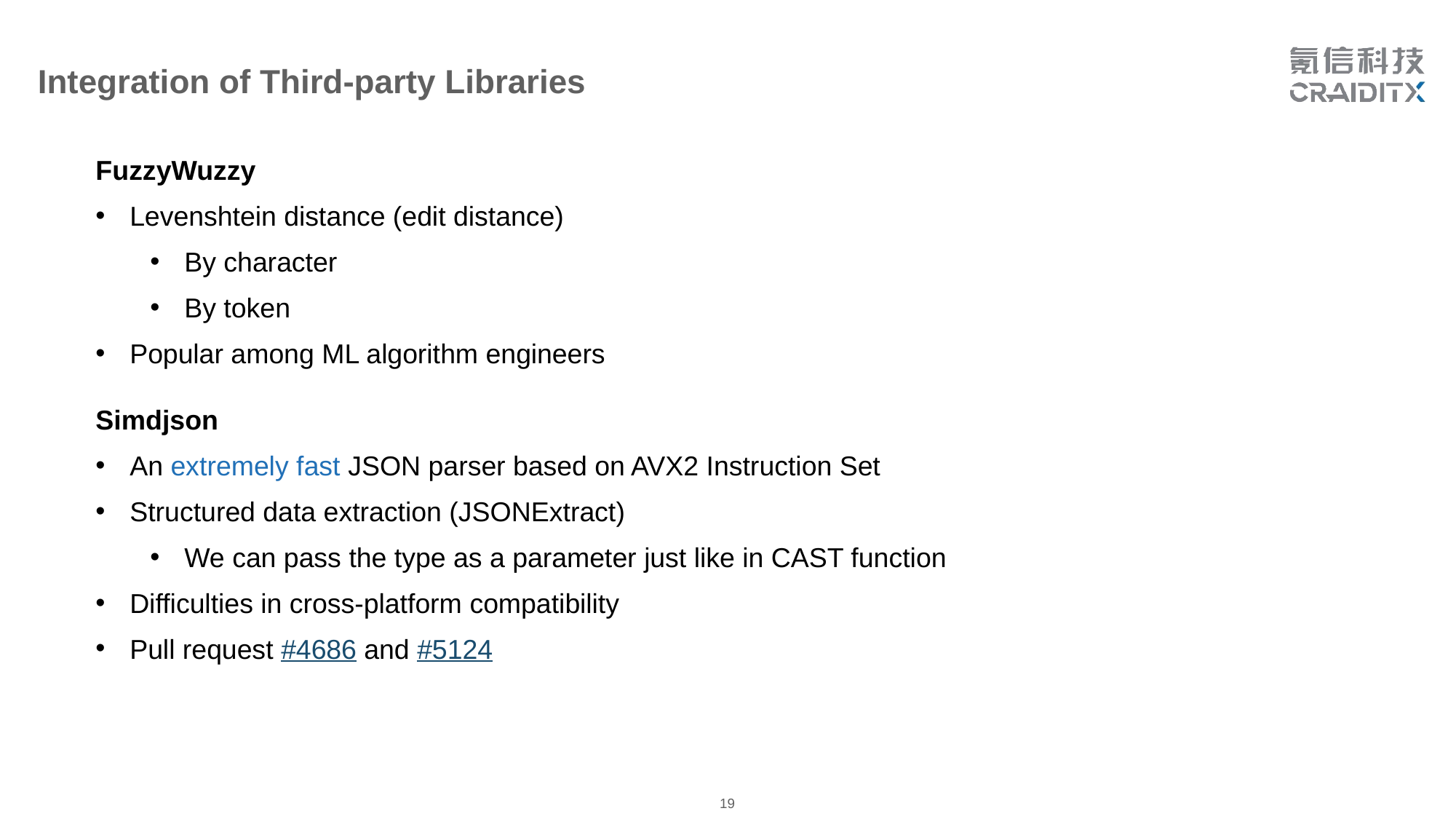

Integration of Third-party Libraries
FuzzyWuzzy
Levenshtein distance (edit distance)
By character
By token
Popular among ML algorithm engineers

Simdjson
An extremely fast JSON parser based on AVX2 Instruction Set
Structured data extraction (JSONExtract)
We can pass the type as a parameter just like in CAST function
Difficulties in cross-platform compatibility
Pull request #4686 and #5124